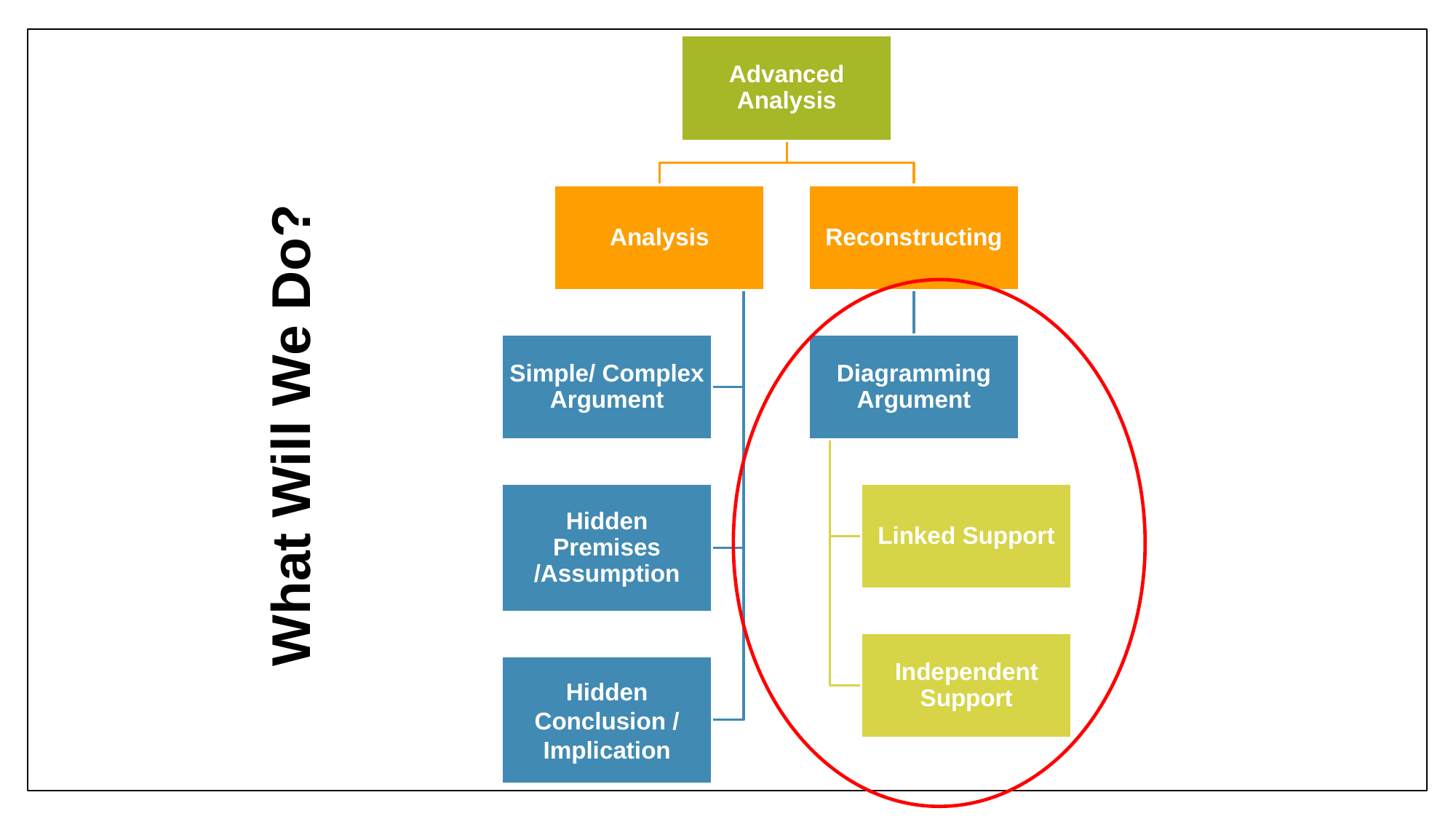

Advanced Analysis
Analysis
Simple/ Complex Argument
Hidden Premises /Assumption
Hidden Conclusion / Implication
Reconstructing
Diagramming Argument
Linked Support
Independent Support
What Will We Do?